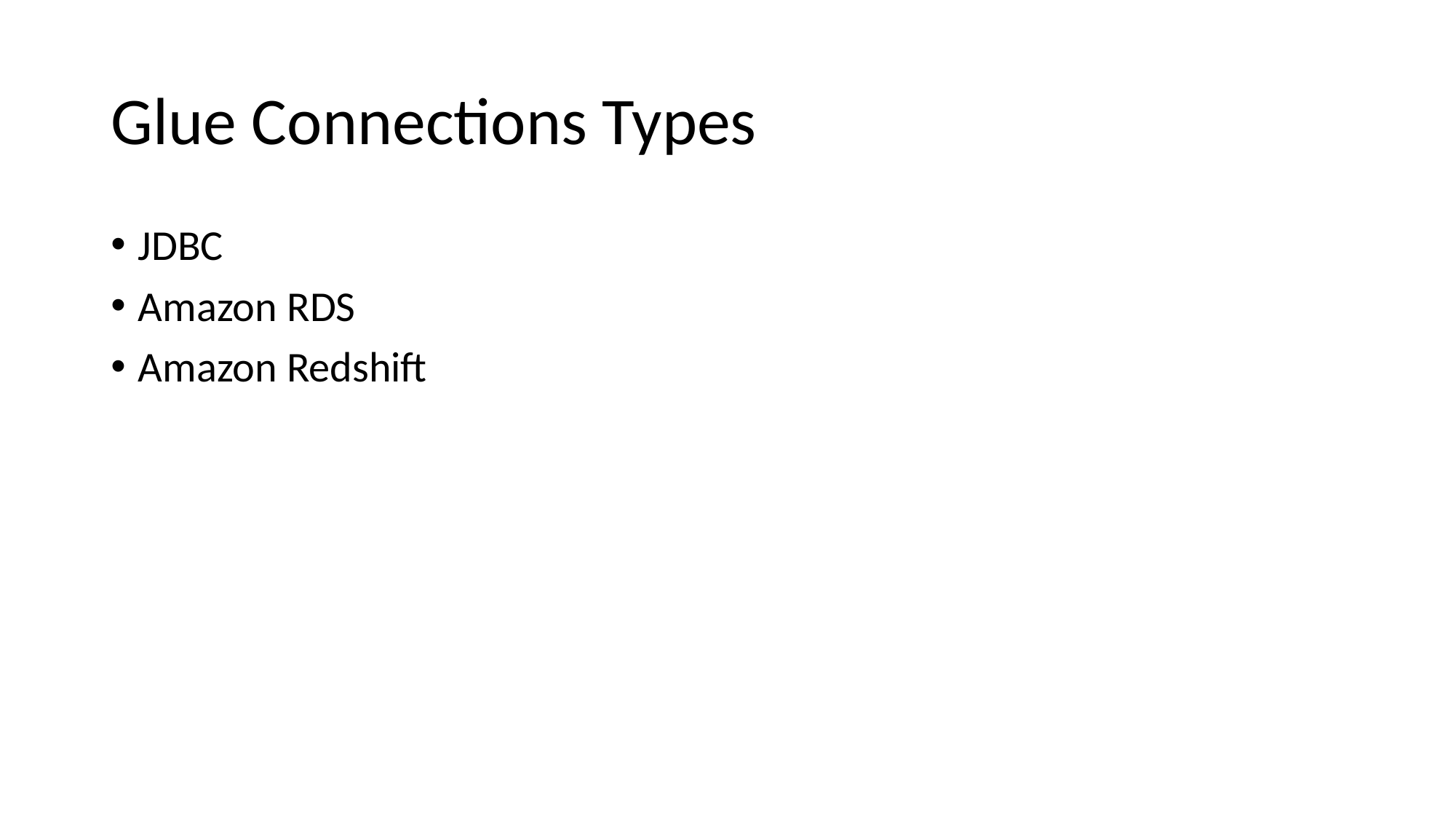

# Glue Connections Types
JDBC
Amazon RDS
Amazon Redshift